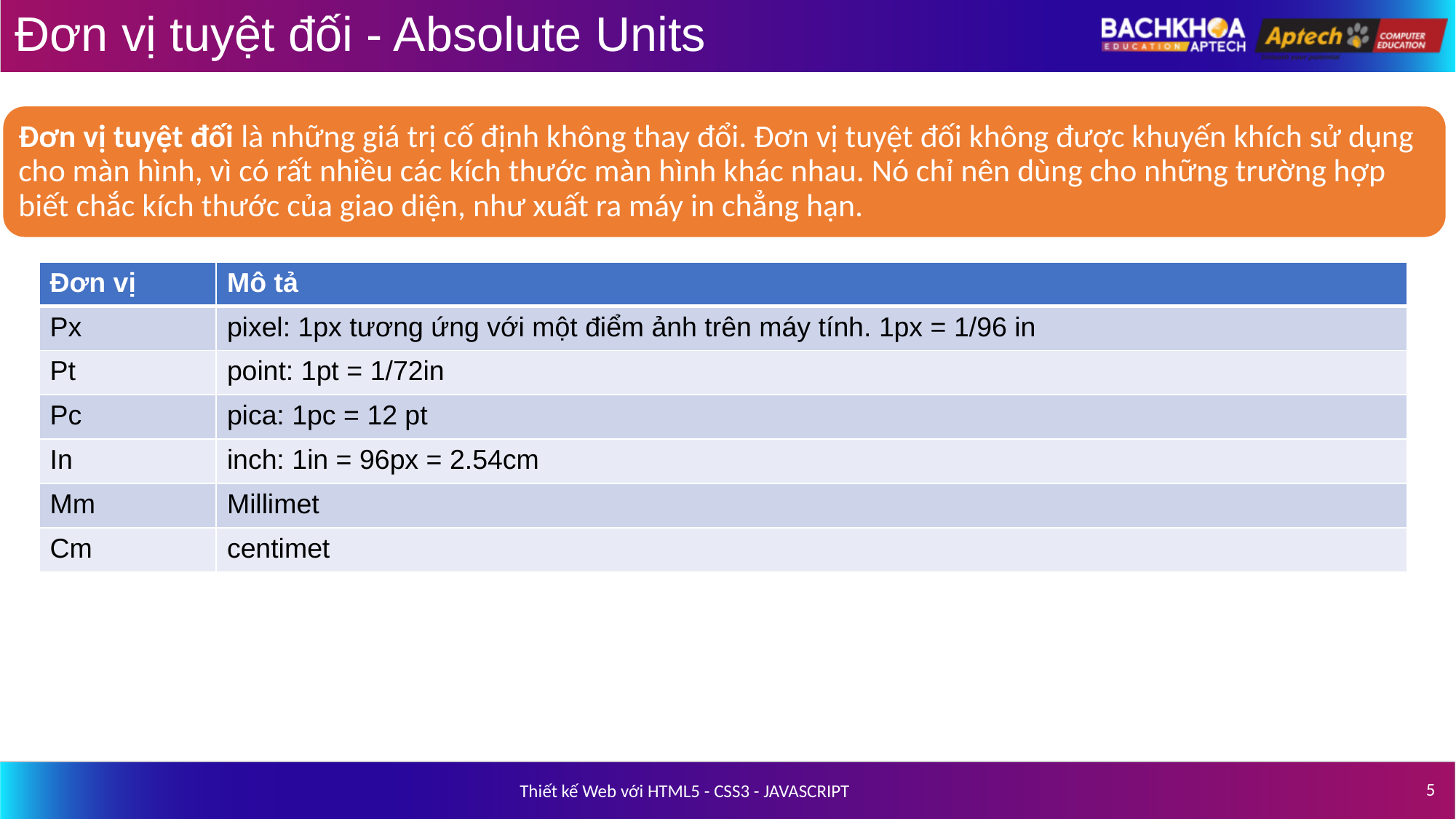

# Đơn vị tuyệt đối - Absolute Units

Đơn vị tuyệt đối là những giá trị cố định không thay đổi. Đơn vị tuyệt đối không được khuyến khích sử dụng cho màn hình, vì có rất nhiều các kích thước màn hình khác nhau. Nó chỉ nên dùng cho những trường hợp biết chắc kích thước của giao diện, như xuất ra máy in chẳng hạn.
| Đơn vị | Mô tả |
| --- | --- |
| Px | pixel: 1px tương ứng với một điểm ảnh trên máy tính. 1px = 1/96 in |
| Pt | point: 1pt = 1/72in |
| Pc | pica: 1pc = 12 pt |
| In | inch: 1in = 96px = 2.54cm |
| Mm | Millimet |
| Cm | centimet |
5
Thiết kế Web với HTML5 - CSS3 - JAVASCRIPT